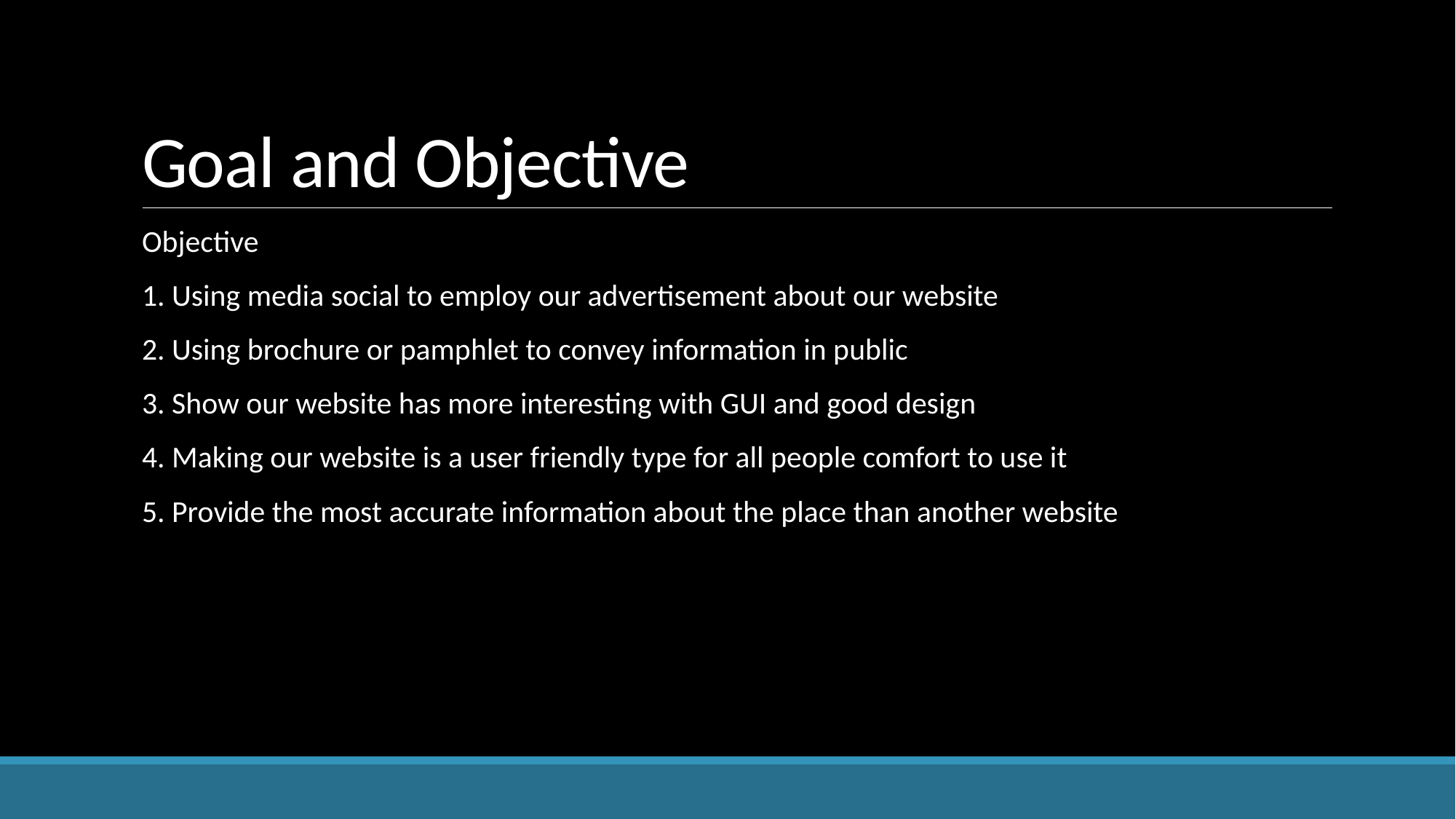

# Goal and Objective
Objective
1. Using media social to employ our advertisement about our website
2. Using brochure or pamphlet to convey information in public
3. Show our website has more interesting with GUI and good design
4. Making our website is a user friendly type for all people comfort to use it
5. Provide the most accurate information about the place than another website